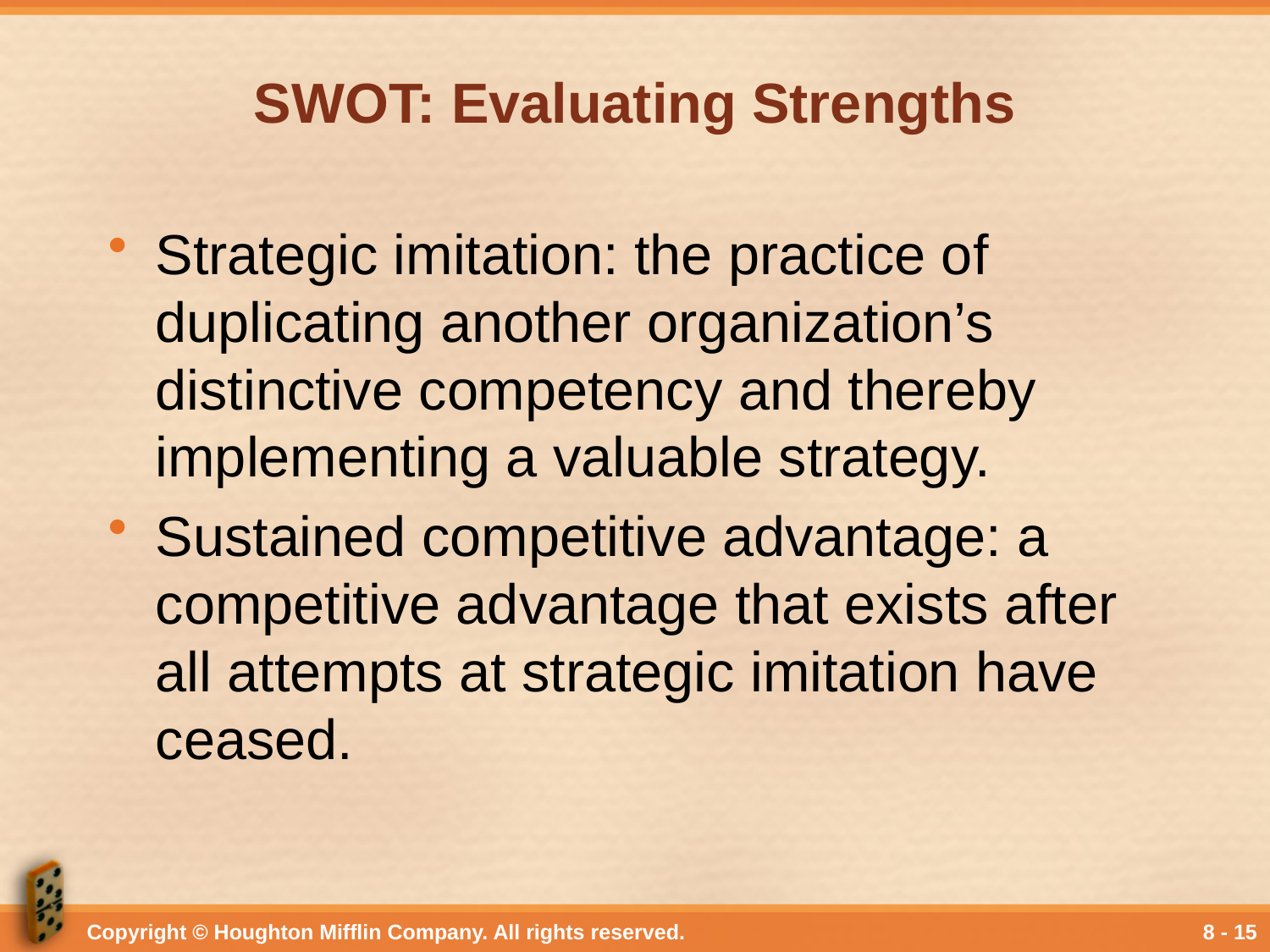

# SWOT: Evaluating Strengths
Strategic imitation: the practice of duplicating another organization’s distinctive competency and thereby implementing a valuable strategy.
Sustained competitive advantage: a competitive advantage that exists after all attempts at strategic imitation have ceased.
Copyright © Houghton Mifflin Company. All rights reserved.
8 - 15